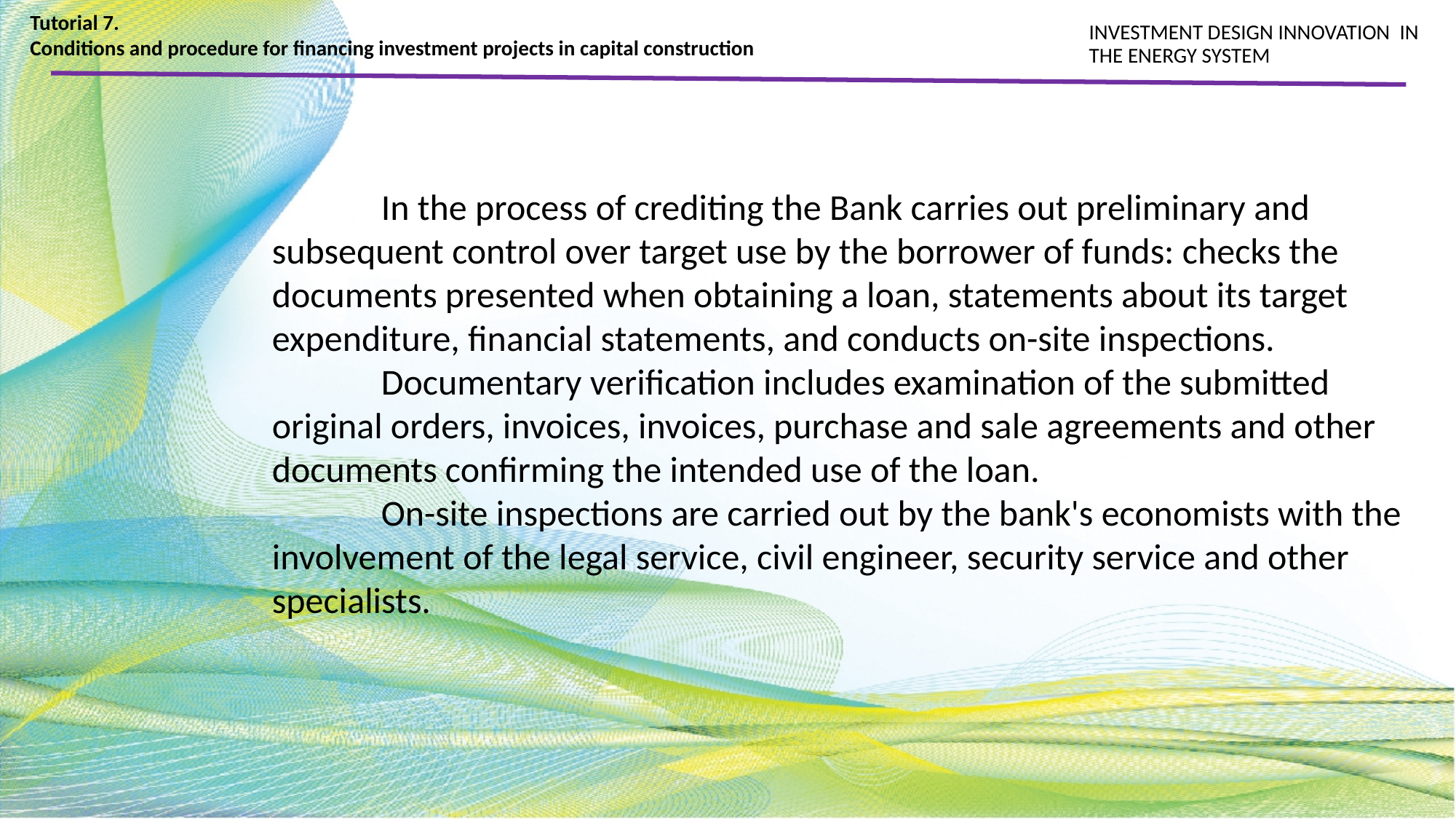

Tutorial 7.
Conditions and procedure for financing investment projects in capital construction
INVESTMENT DESIGN INNOVATION  IN
THE ENERGY SYSTEM
	In the process of crediting the Bank carries out preliminary and subsequent control over target use by the borrower of funds: checks the documents presented when obtaining a loan, statements about its target expenditure, financial statements, and conducts on-site inspections.
	Documentary verification includes examination of the submitted original orders, invoices, invoices, purchase and sale agreements and other documents confirming the intended use of the loan.
	On-site inspections are carried out by the bank's economists with the involvement of the legal service, civil engineer, security service and other specialists.